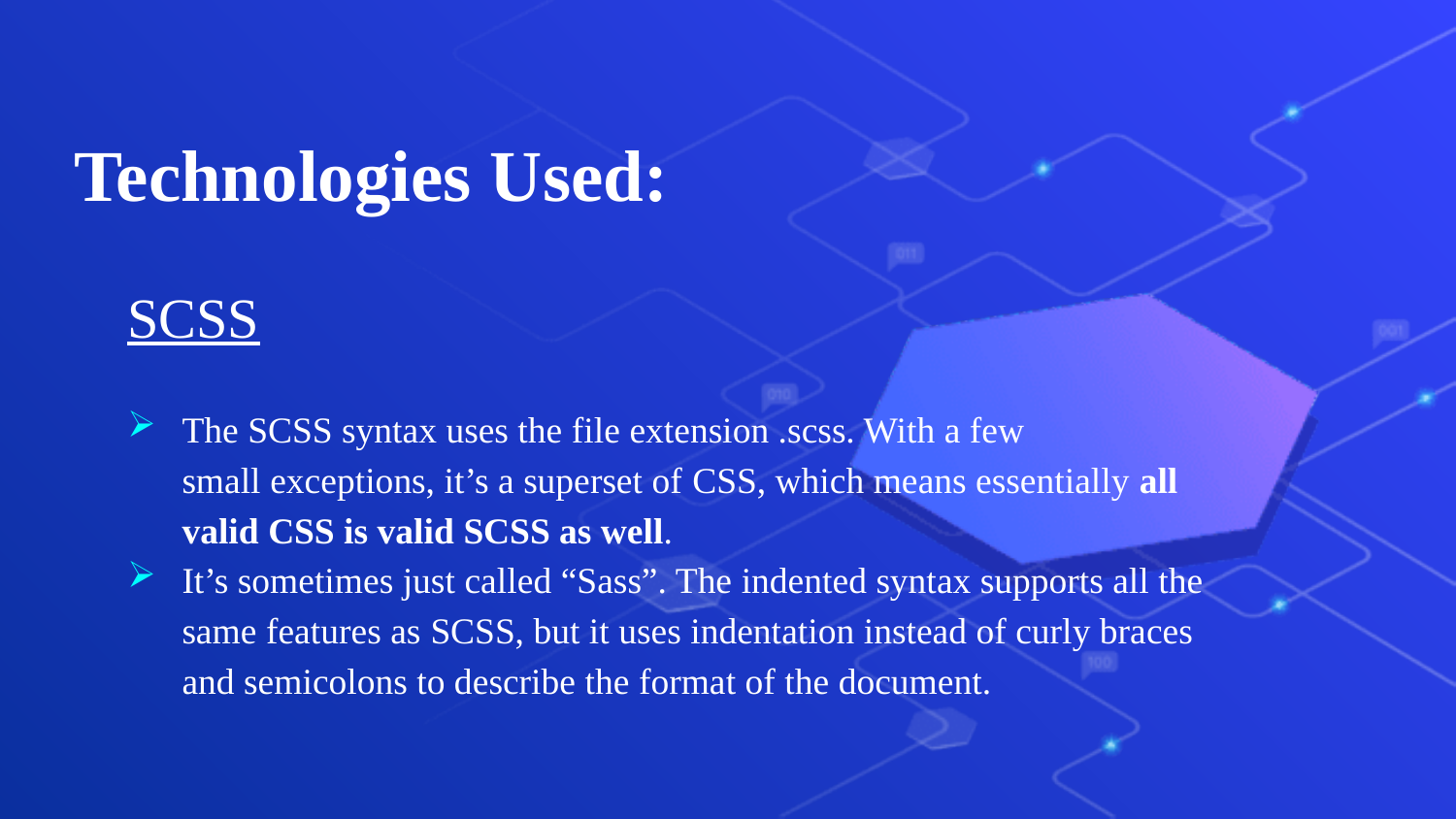

# Technologies Used:
SCSS

The SCSS syntax uses the file extension .scss. With a few small exceptions, it’s a superset of CSS, which means essentially all valid CSS is valid SCSS as well.
It’s sometimes just called “Sass”. The indented syntax supports all the same features as SCSS, but it uses indentation instead of curly braces and semicolons to describe the format of the document.